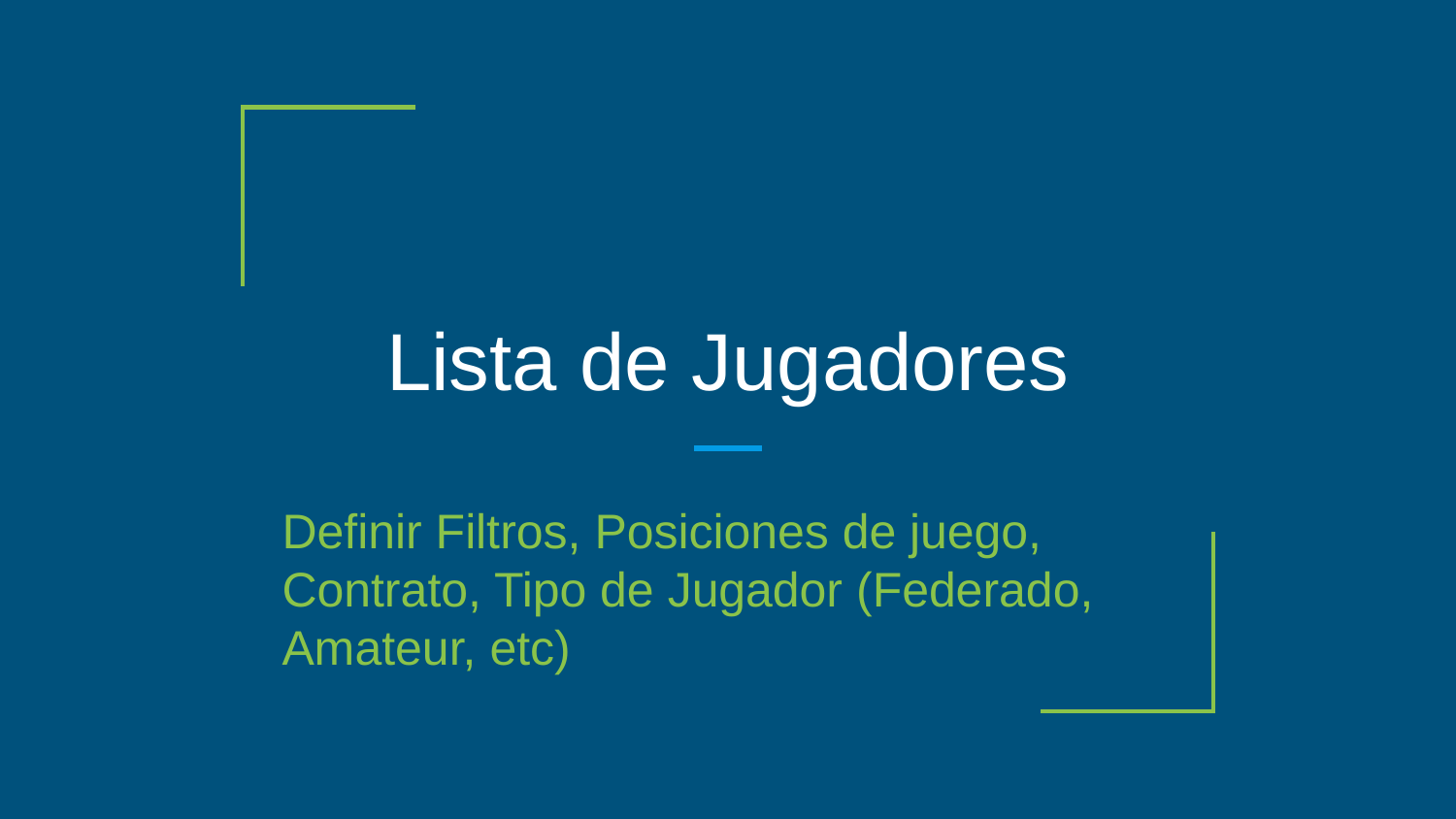

# Lista de Jugadores
Definir Filtros, Posiciones de juego, Contrato, Tipo de Jugador (Federado, Amateur, etc)